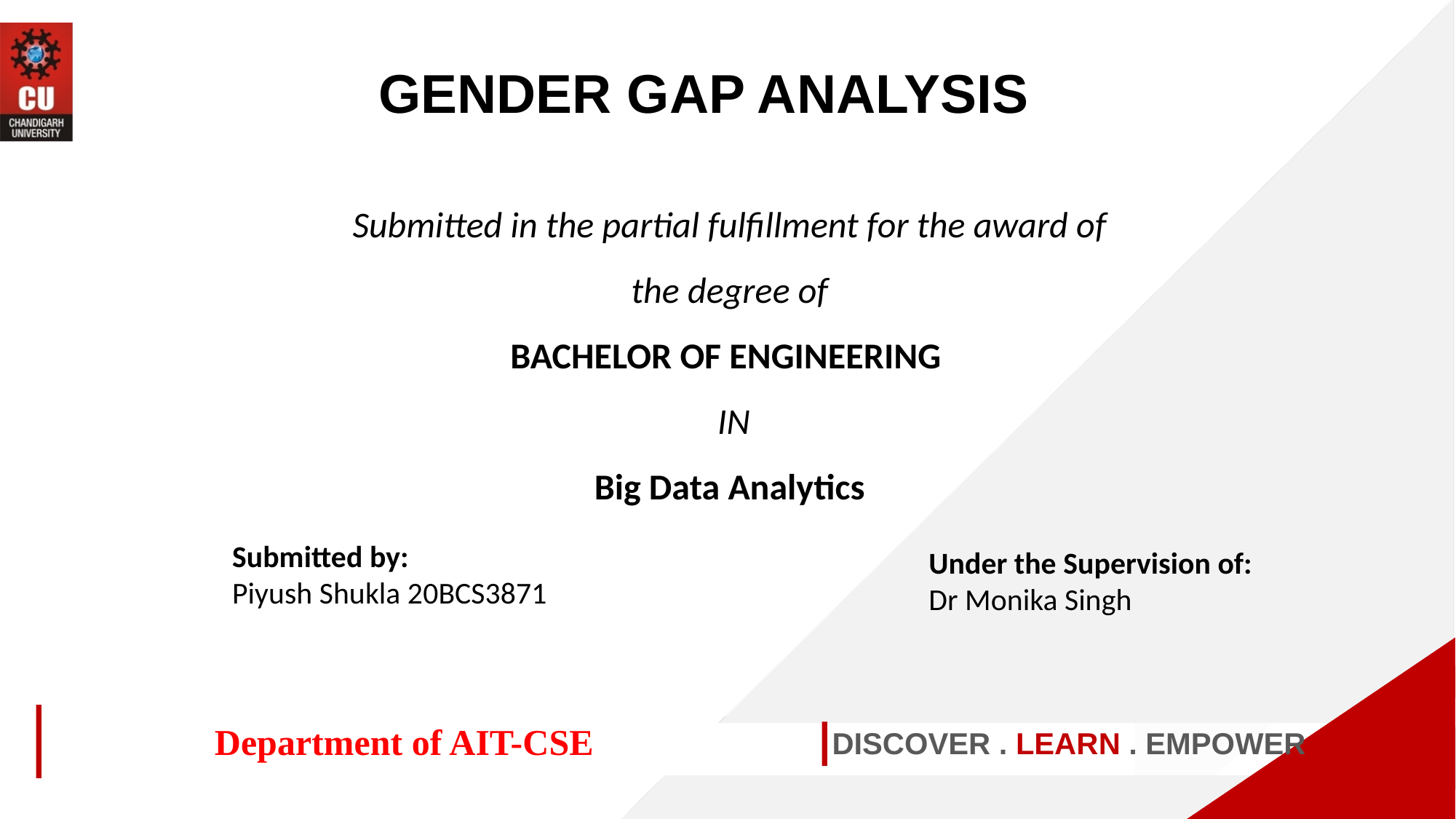

GENDER GAP ANALYSIS
Submitted in the partial fulfillment for the award of the degree of
BACHELOR OF ENGINEERING
 IN
Big Data Analytics
Submitted by:
Piyush Shukla 20BCS3871
Under the Supervision of:
Dr Monika Singh

Department of AIT-CSE
DISCOVER . LEARN . EMPOWER

1